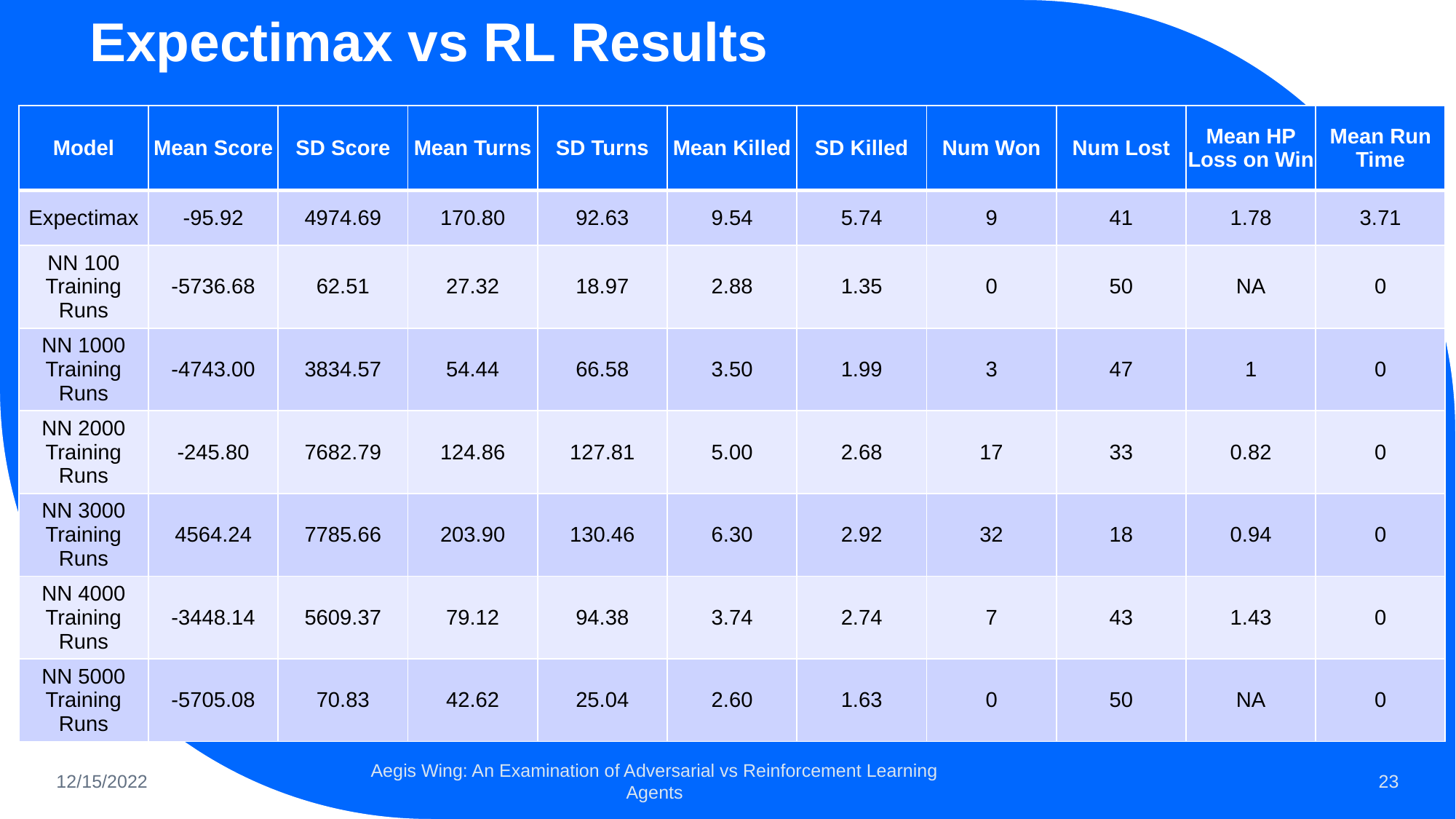

# Expectimax vs RL Results
| Model | Mean Score | SD Score | Mean Turns | SD Turns | Mean Killed | SD Killed | Num Won | Num Lost | Mean HP Loss on Win | Mean Run Time |
| --- | --- | --- | --- | --- | --- | --- | --- | --- | --- | --- |
| Expectimax | -95.92 | 4974.69 | 170.80 | 92.63 | 9.54 | 5.74 | 9 | 41 | 1.78 | 3.71 |
| NN 100 Training Runs | -5736.68 | 62.51 | 27.32 | 18.97 | 2.88 | 1.35 | 0 | 50 | NA | 0 |
| NN 1000 Training Runs | -4743.00 | 3834.57 | 54.44 | 66.58 | 3.50 | 1.99 | 3 | 47 | 1 | 0 |
| NN 2000 Training Runs | -245.80 | 7682.79 | 124.86 | 127.81 | 5.00 | 2.68 | 17 | 33 | 0.82 | 0 |
| NN 3000 Training Runs | 4564.24 | 7785.66 | 203.90 | 130.46 | 6.30 | 2.92 | 32 | 18 | 0.94 | 0 |
| NN 4000 Training Runs | -3448.14 | 5609.37 | 79.12 | 94.38 | 3.74 | 2.74 | 7 | 43 | 1.43 | 0 |
| NN 5000 Training Runs | -5705.08 | 70.83 | 42.62 | 25.04 | 2.60 | 1.63 | 0 | 50 | NA | 0 |
12/15/2022
Aegis Wing: An Examination of Adversarial vs Reinforcement Learning Agents
23